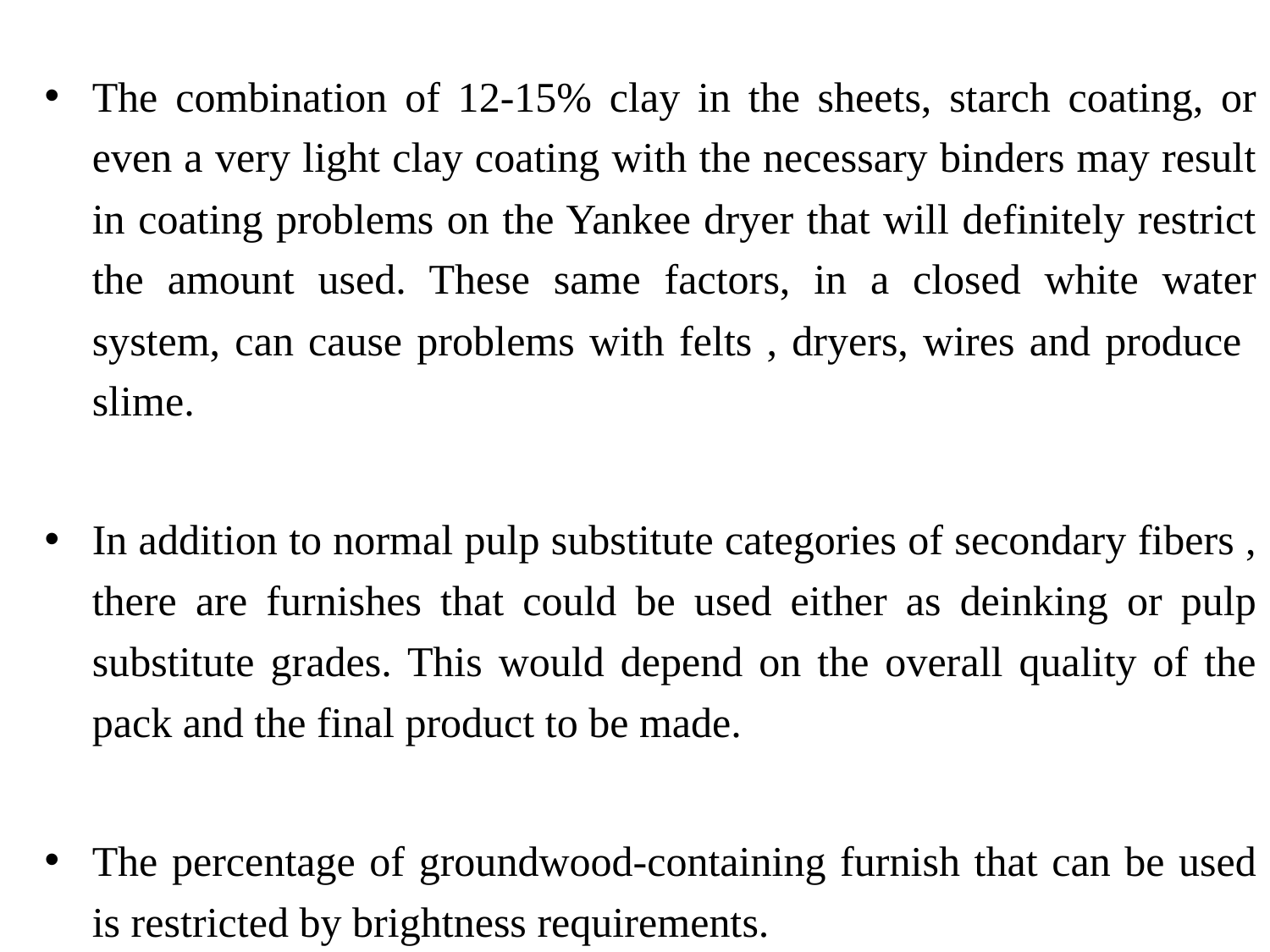

The combination of 12-15% clay in the sheets, starch coating, or even a very light clay coating with the necessary binders may result in coating problems on the Yankee dryer that will definitely restrict the amount used. These same factors, in a closed white water system, can cause problems with felts , dryers, wires and produce
slime.

In addition to normal pulp substitute categories of secondary fibers , there are furnishes that could be used either as deinking or pulp substitute grades. This would depend on the overall quality of the pack and the final product to be made.

The percentage of groundwood-containing furnish that can be used is restricted by brightness requirements.